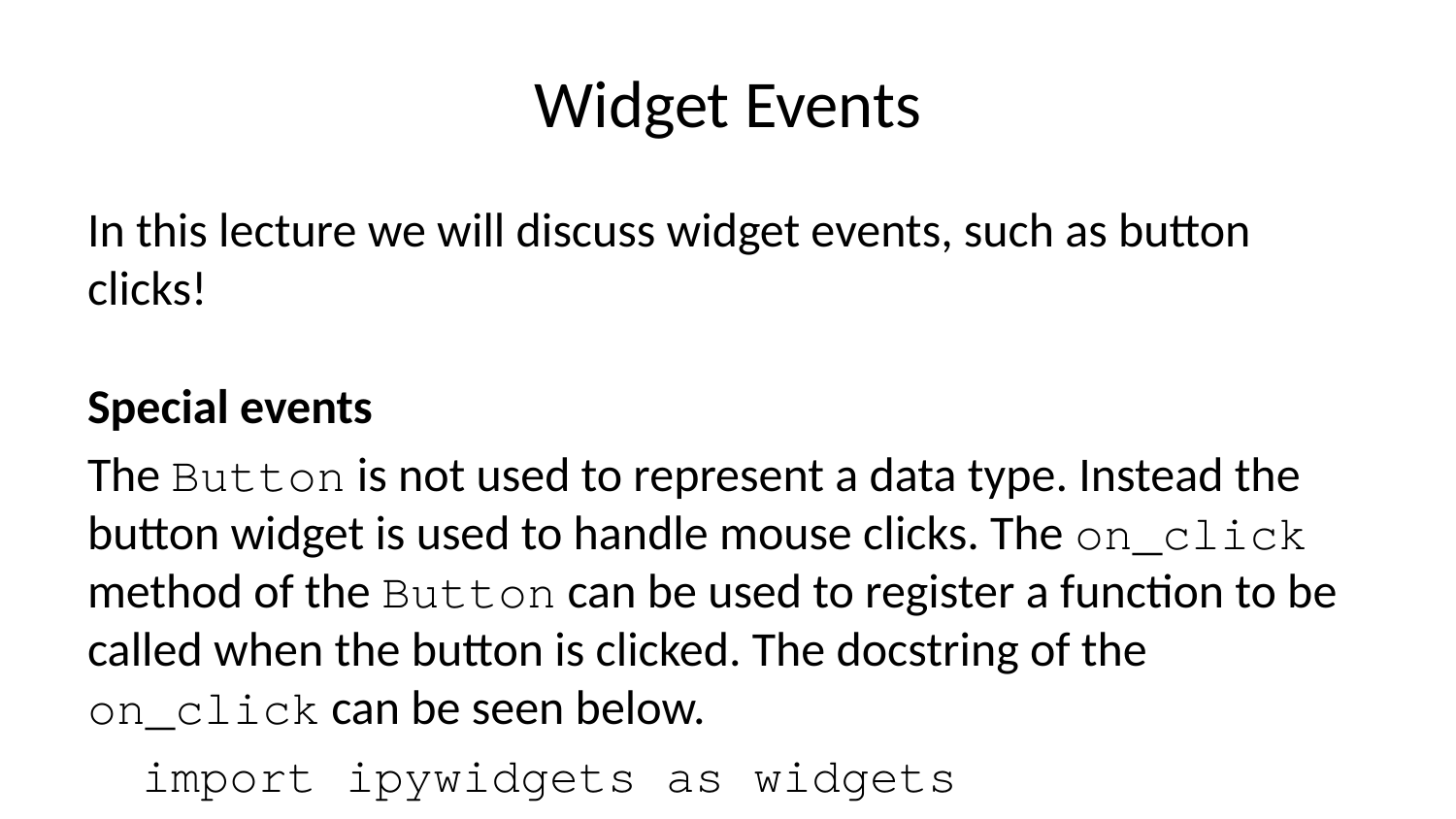

# Widget Events
In this lecture we will discuss widget events, such as button clicks!
Special events
The Button is not used to represent a data type. Instead the button widget is used to handle mouse clicks. The on_click method of the Button can be used to register a function to be called when the button is clicked. The docstring of the on_click can be seen below.
import ipywidgets as widgets
print(widgets.Button.on_click.__doc__)
Example #1 - on_click
Since button clicks are stateless, they are transmitted from the front-end to the back-end using custom messages. By using the on_click method, a button that prints a message when it has been clicked is shown below.
from IPython.display import display
button = widgets.Button(description="Click Me!")
display(button)
def on_button_clicked(b):
    print("Button clicked.")
button.on_click(on_button_clicked)
Example #2 - on_submit
The Text widget also has a special on_submit event. The on_submit event fires when the user hits enter.
text = widgets.Text()
display(text)
def handle_submit(sender):
    print(text.value)
text.on_submit(handle_submit)
Traitlet events
Widget properties are IPython traitlets and traitlets are eventful. To handle changes, the observe method of the widget can be used to register a callback. The docstring for observe can be seen below.
print(widgets.Widget.observe.__doc__)
Signatures
Mentioned in the docstring, the callback registered must have the signature handler(change) where change is a dictionary holding the information about the change.
Using this method, an example of how to output an IntSlider’s value as it is changed can be seen below.
int_range = widgets.IntSlider()
display(int_range)
def on_value_change(change):
    print(change['new'])
int_range.observe(on_value_change, names='value')